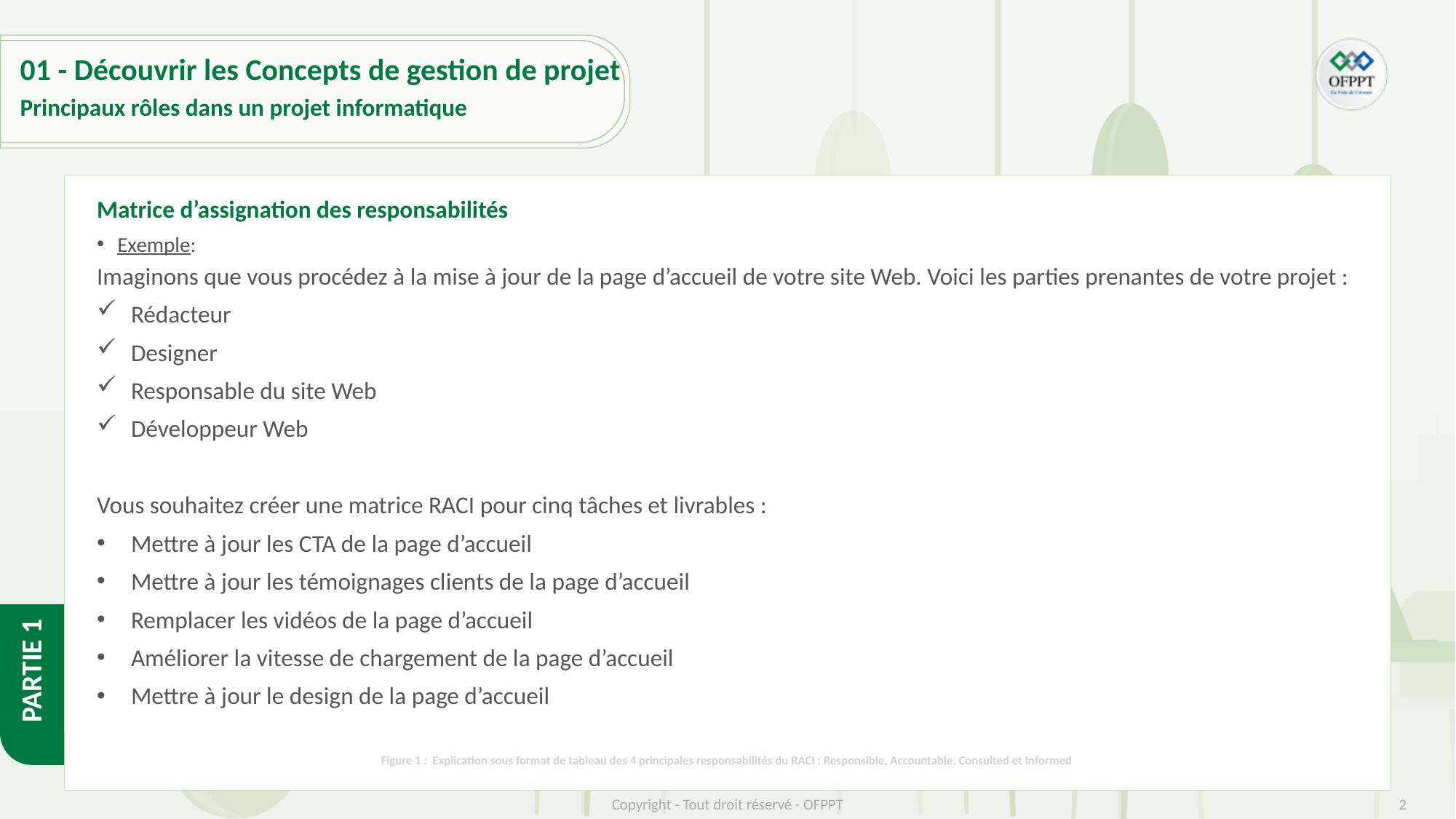

# 01 - Découvrir les Concepts de gestion de projet
Principaux rôles dans un projet informatique
Matrice d’assignation des responsabilités
Exemple:
Imaginons que vous procédez à la mise à jour de la page d’accueil de votre site Web. Voici les parties prenantes de votre projet :
Rédacteur
Designer
Responsable du site Web
Développeur Web

Vous souhaitez créer une matrice RACI pour cinq tâches et livrables :
Mettre à jour les CTA de la page d’accueil
Mettre à jour les témoignages clients de la page d’accueil
Remplacer les vidéos de la page d’accueil
Améliorer la vitesse de chargement de la page d’accueil
Mettre à jour le design de la page d’accueil

Figure 1 :  Explication sous format de tableau des 4 principales responsabilités du RACI : Responsible, Accountable, Consulted et Informed